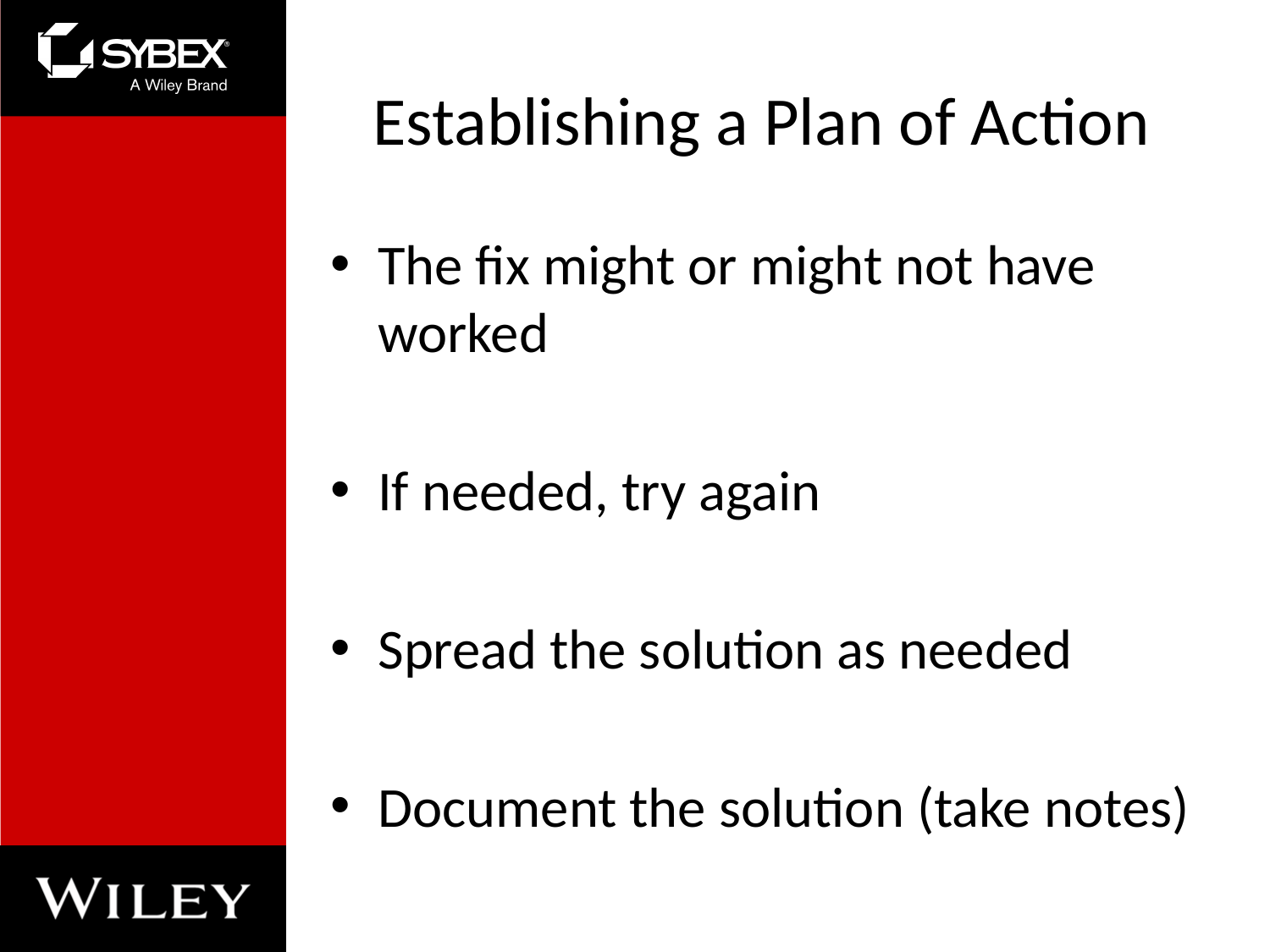

# Establishing a Plan of Action
The fix might or might not have worked

If needed, try again

Spread the solution as needed

Document the solution (take notes)